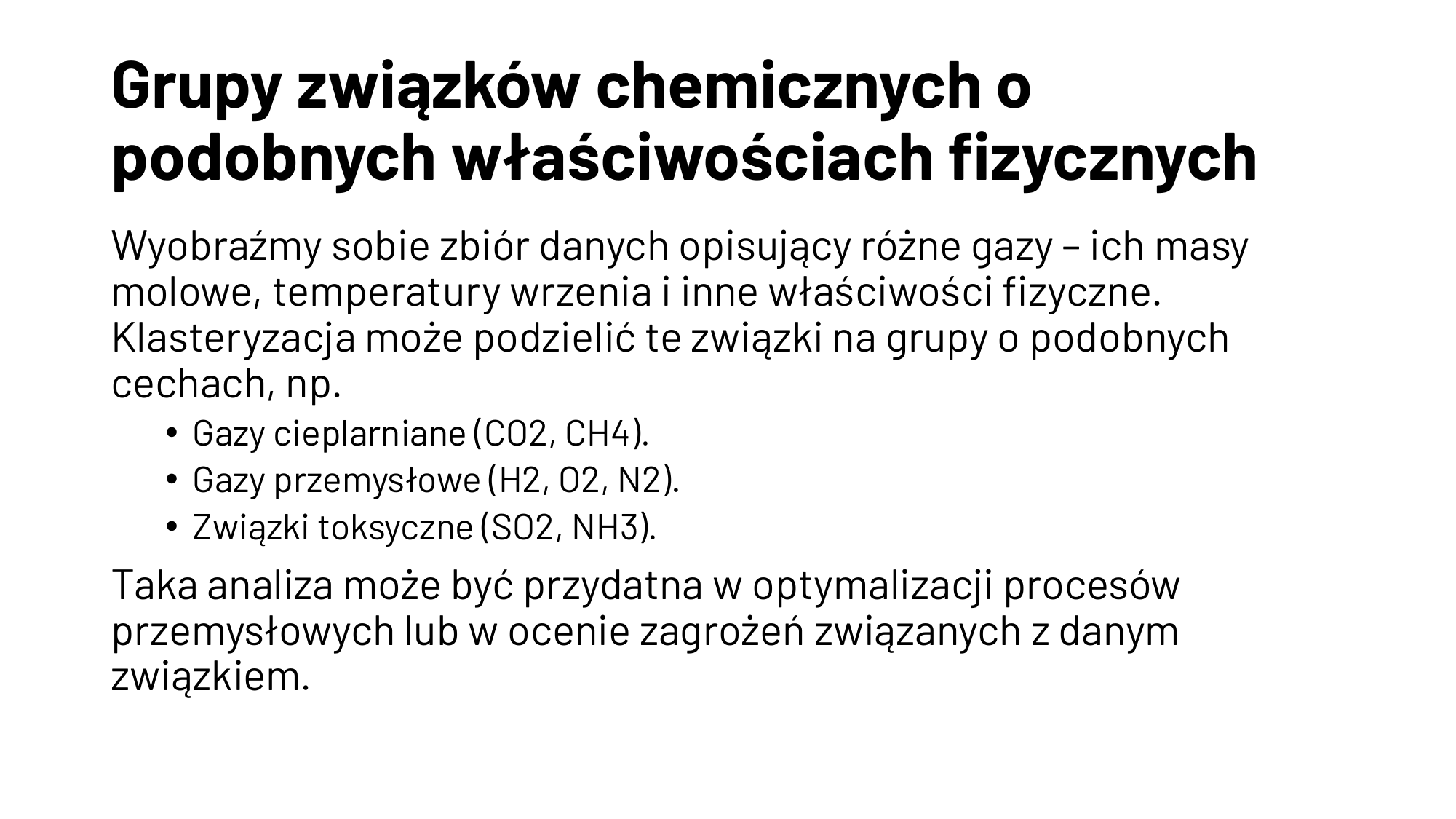

# Grupy związków chemicznych o podobnych właściwościach fizycznych
Wyobraźmy sobie zbiór danych opisujący różne gazy – ich masy molowe, temperatury wrzenia i inne właściwości fizyczne. Klasteryzacja może podzielić te związki na grupy o podobnych cechach, np.
Gazy cieplarniane (CO2, CH4).
Gazy przemysłowe (H2, O2, N2).
Związki toksyczne (SO2, NH3).
Taka analiza może być przydatna w optymalizacji procesów przemysłowych lub w ocenie zagrożeń związanych z danym związkiem.